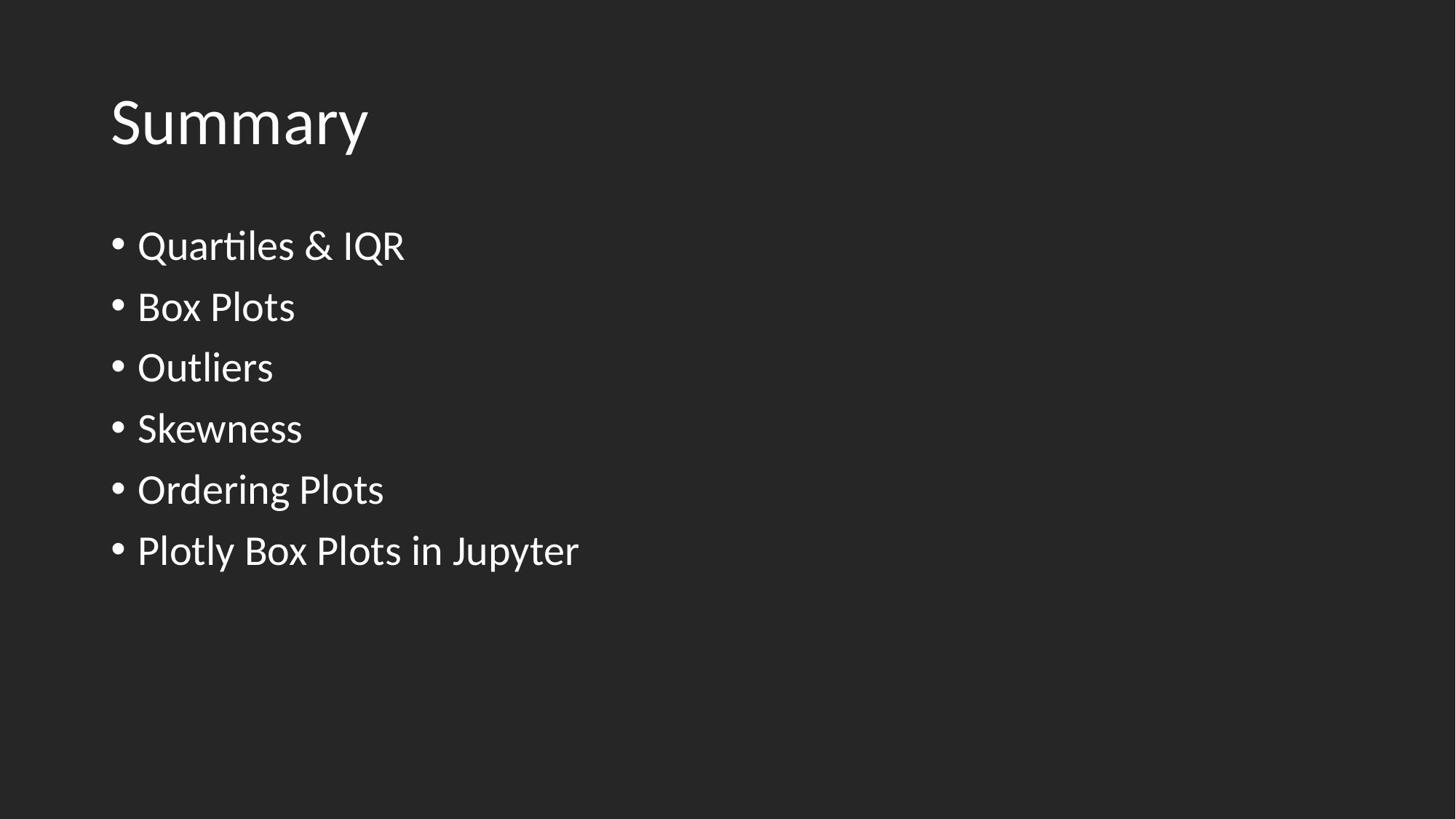

# Summary
Quartiles & IQR
Box Plots
Outliers
Skewness
Ordering Plots
Plotly Box Plots in Jupyter